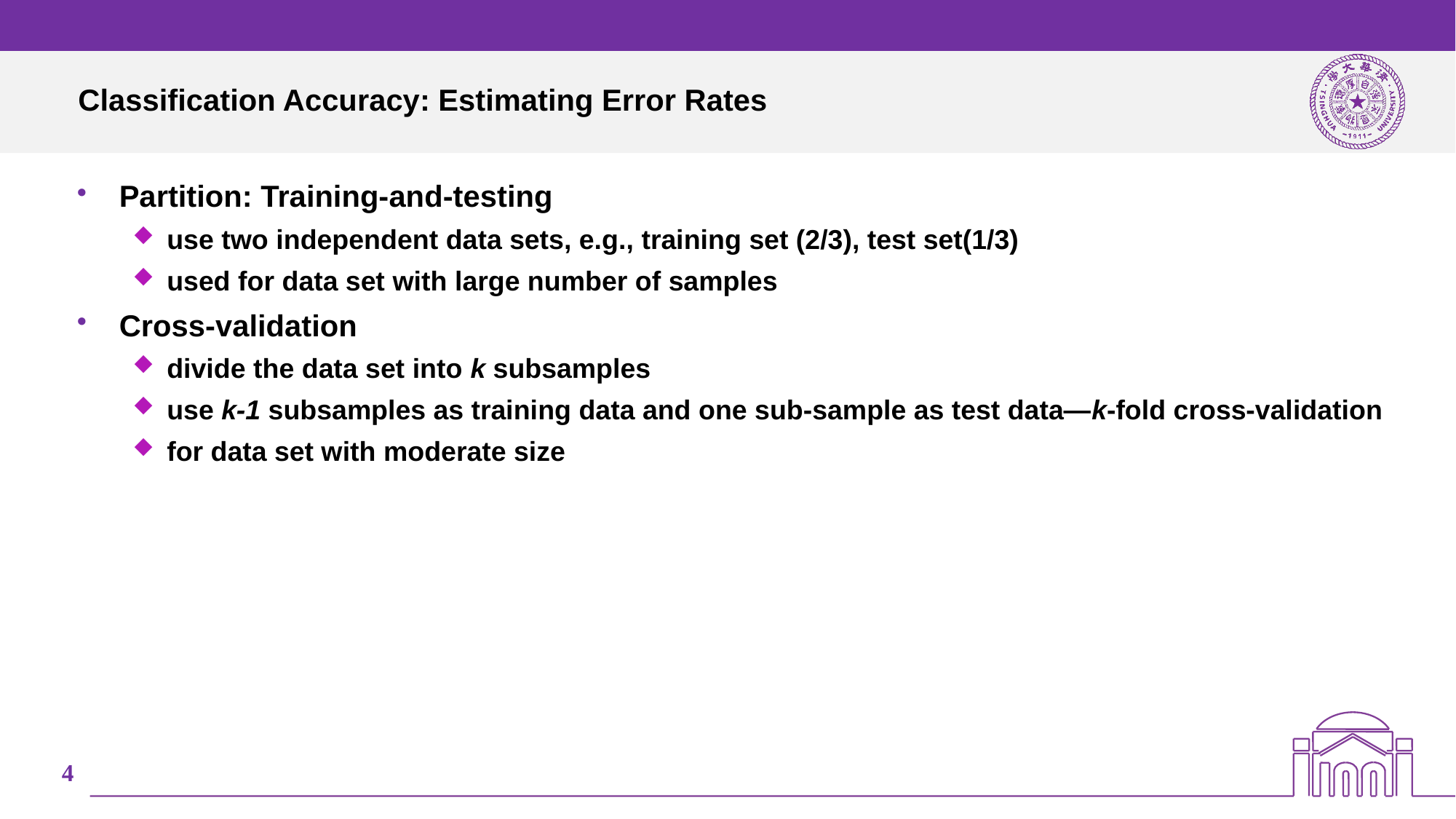

# Classification Accuracy: Estimating Error Rates
Partition: Training-and-testing
use two independent data sets, e.g., training set (2/3), test set(1/3)
used for data set with large number of samples
Cross-validation
divide the data set into k subsamples
use k-1 subsamples as training data and one sub-sample as test data—k-fold cross-validation
for data set with moderate size